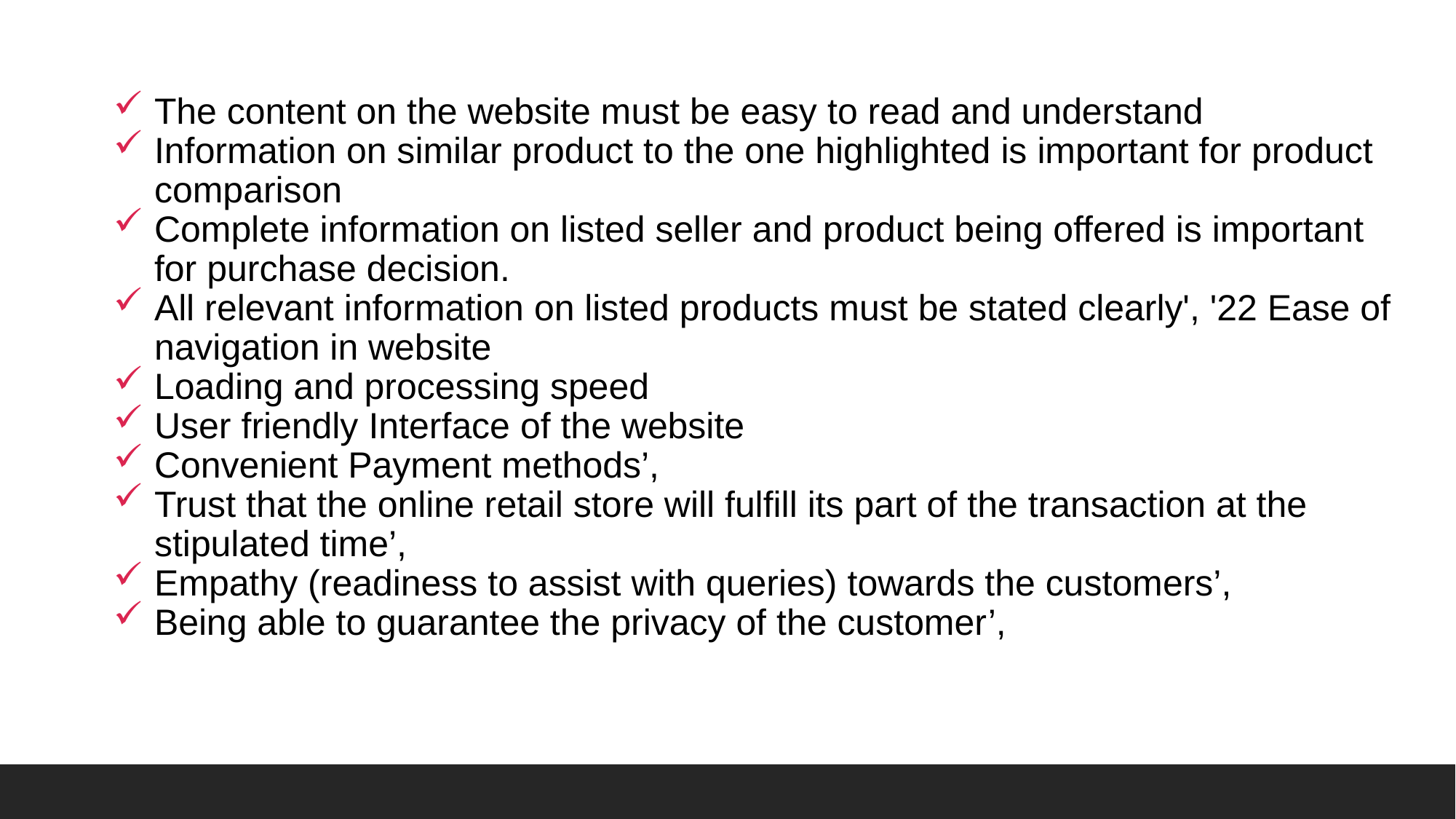

The content on the website must be easy to read and understand
Information on similar product to the one highlighted is important for product comparison
Complete information on listed seller and product being offered is important for purchase decision.
All relevant information on listed products must be stated clearly', '22 Ease of navigation in website
Loading and processing speed
User friendly Interface of the website
Convenient Payment methods’,
Trust that the online retail store will fulfill its part of the transaction at the stipulated time’,
Empathy (readiness to assist with queries) towards the customers’,
Being able to guarantee the privacy of the customer’,